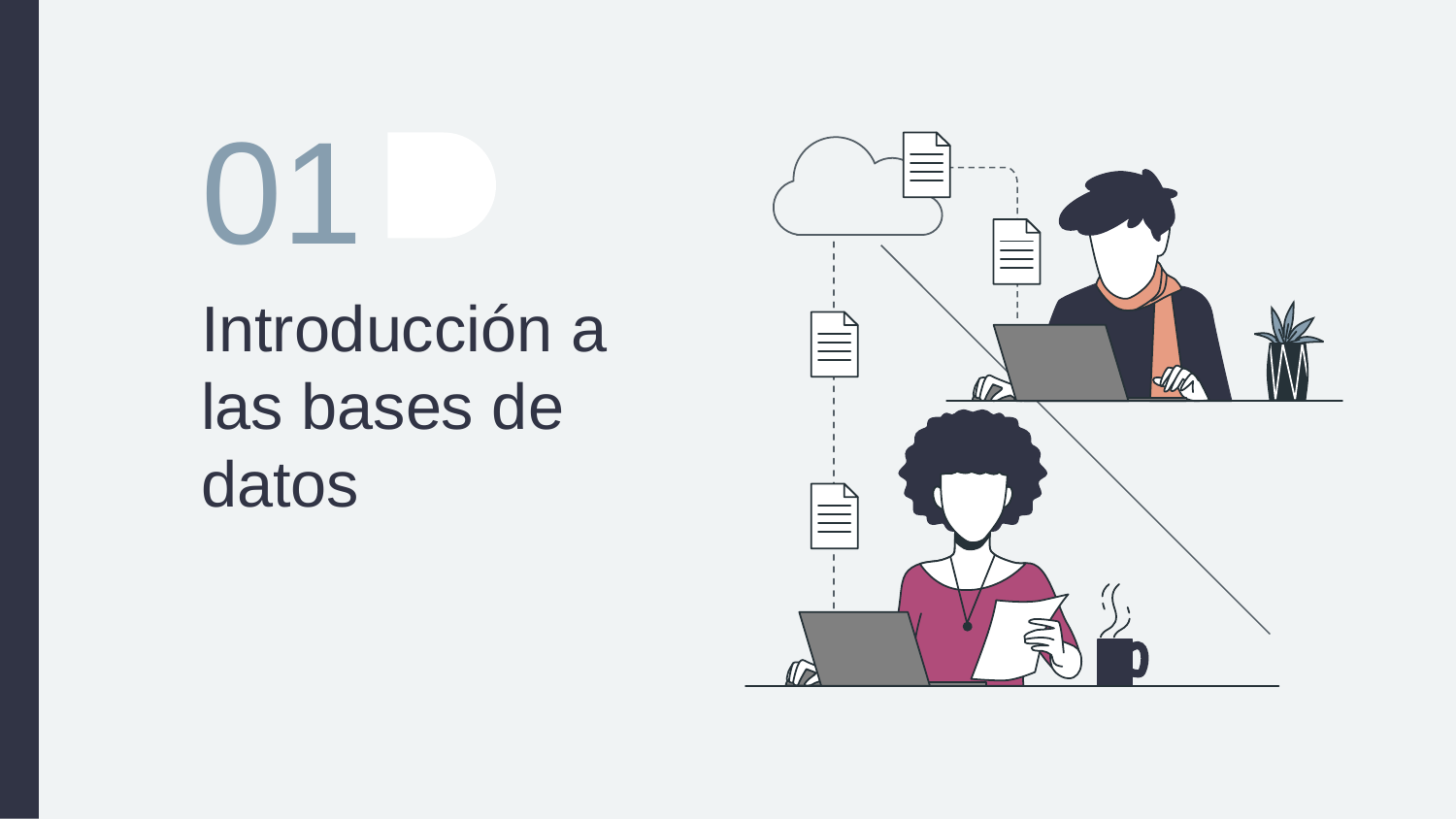

01

# Introducción a las bases de datos